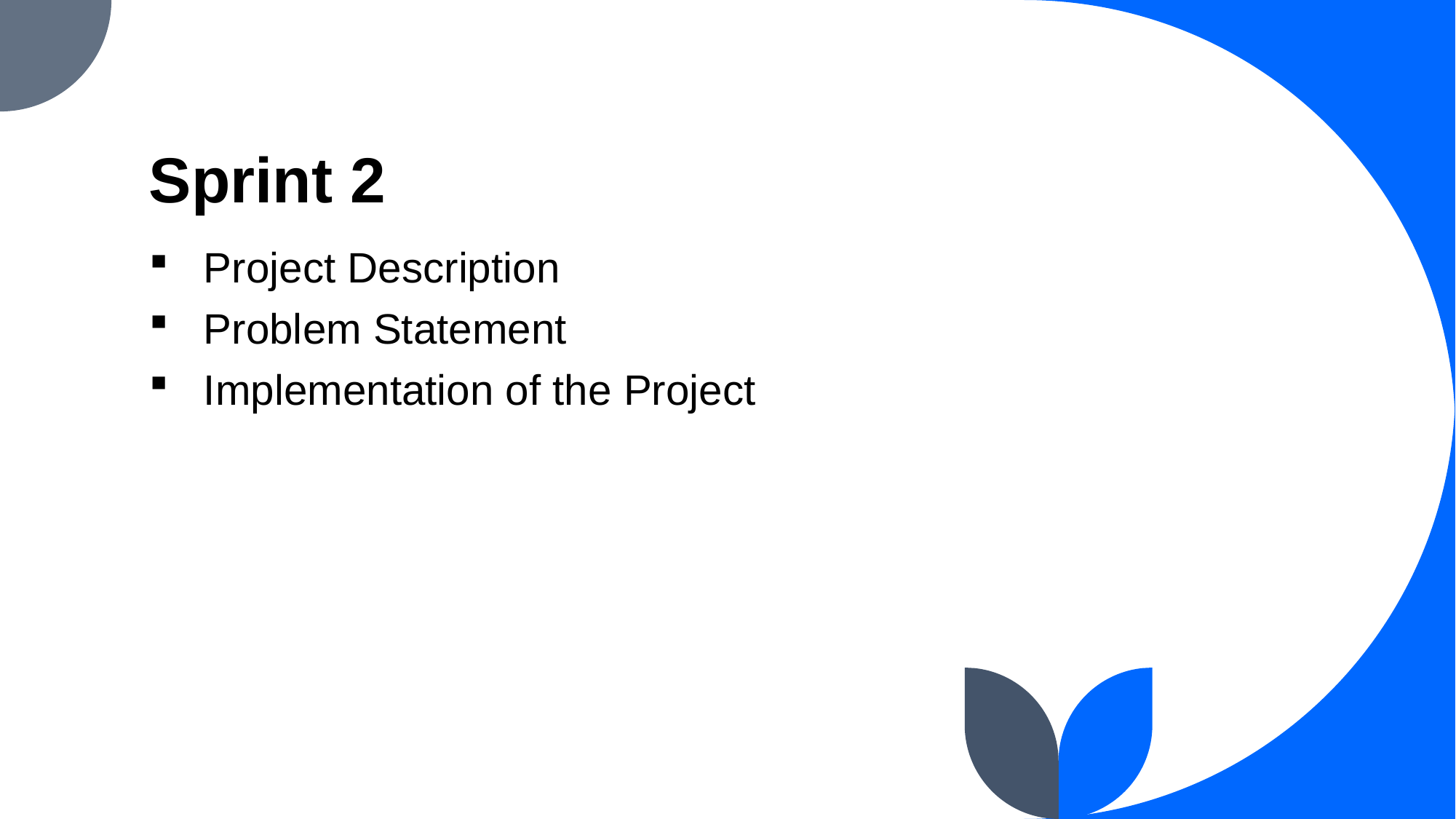

# Sprint 2
Project Description
Problem Statement
Implementation of the Project